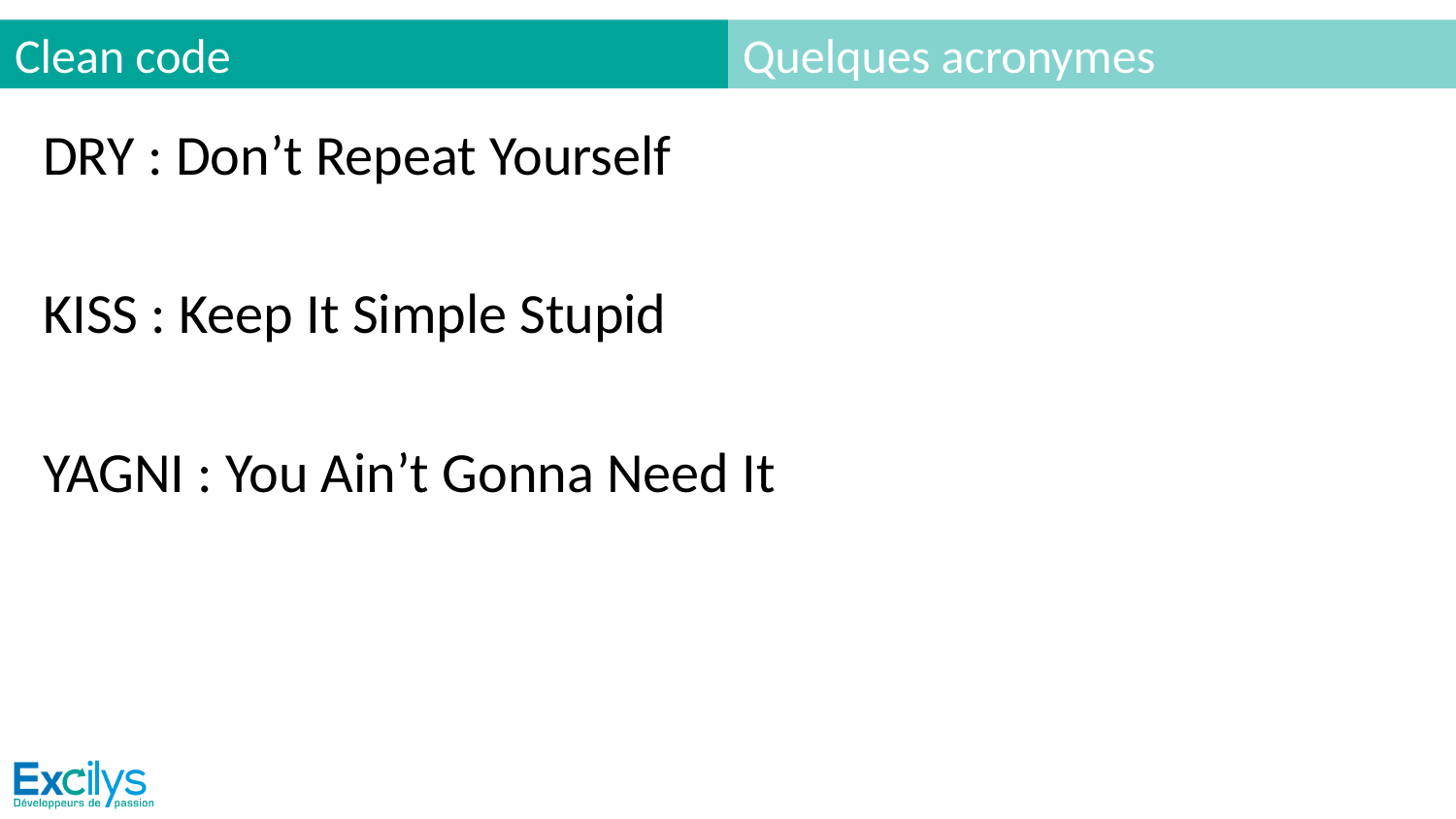

# Clean code
Quelques acronymes
DRY : Don’t Repeat Yourself

KISS : Keep It Simple Stupid

YAGNI : You Ain’t Gonna Need It